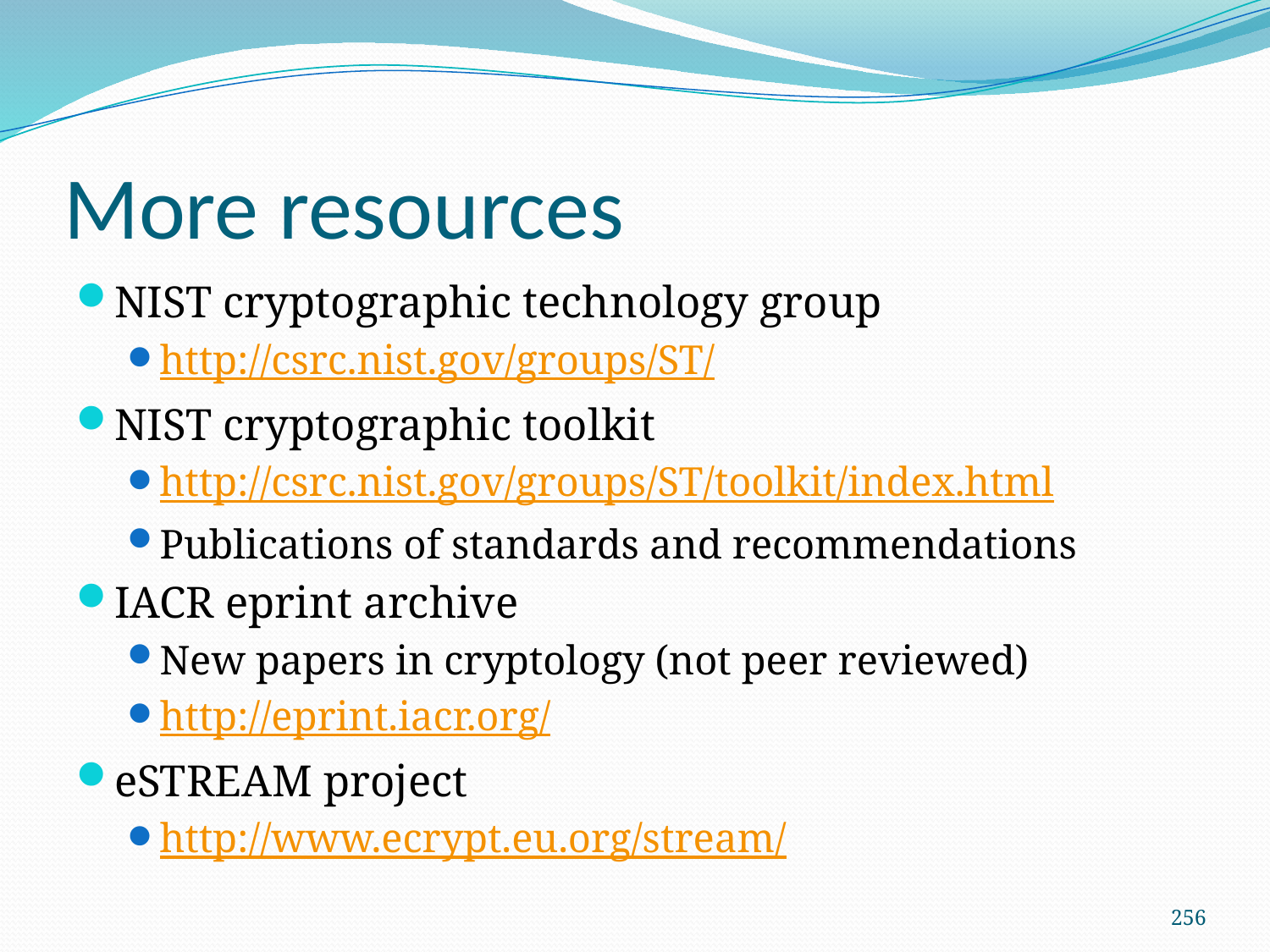

# More resources
NIST cryptographic technology group
http://csrc.nist.gov/groups/ST/
NIST cryptographic toolkit
http://csrc.nist.gov/groups/ST/toolkit/index.html
Publications of standards and recommendations
IACR eprint archive
New papers in cryptology (not peer reviewed)
http://eprint.iacr.org/
eSTREAM project
http://www.ecrypt.eu.org/stream/

256